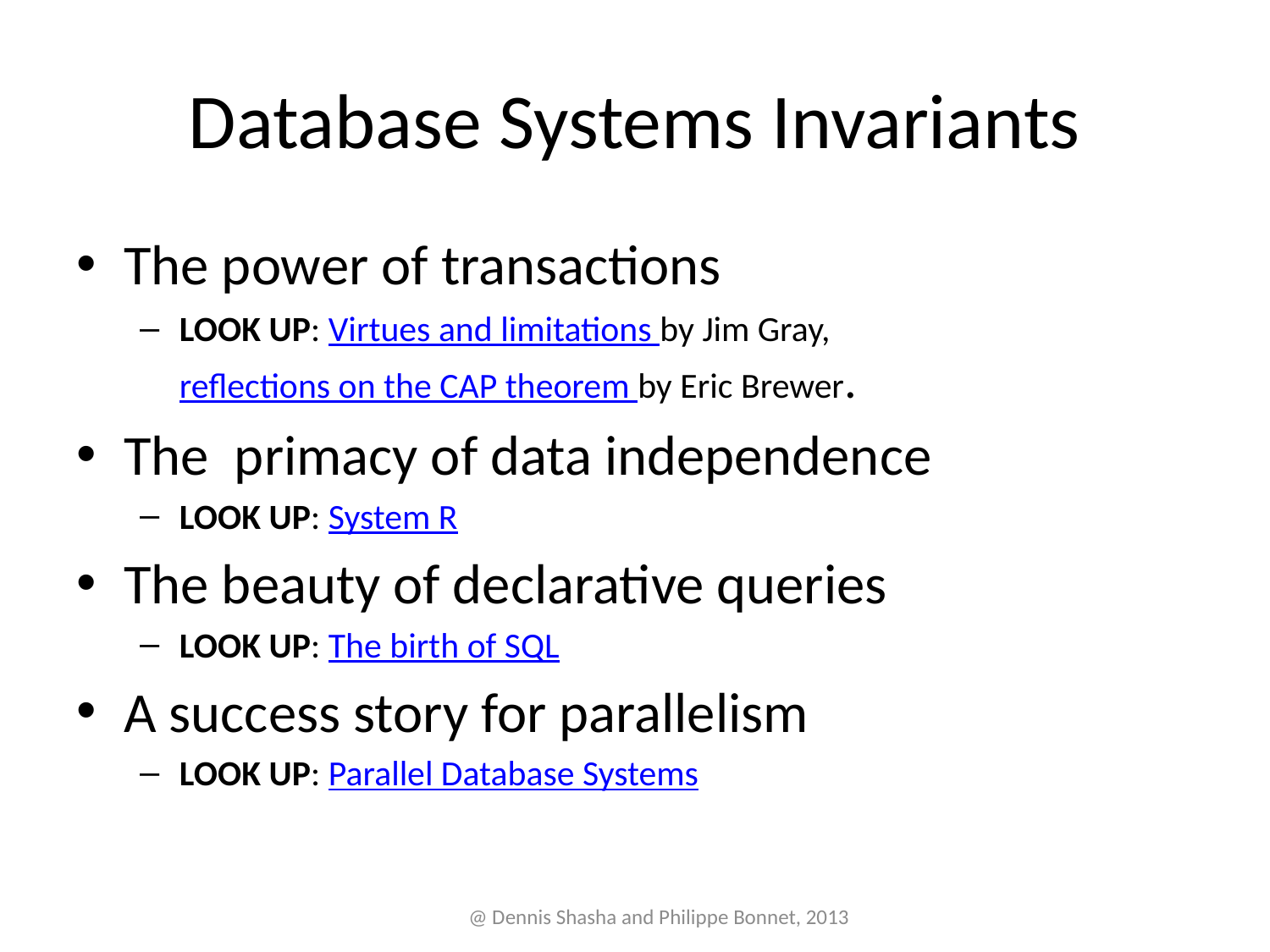

# Database Systems Invariants
The power of transactions
LOOK UP: Virtues and limitations by Jim Gray, reflections on the CAP theorem by Eric Brewer.
The  primacy of data independence
LOOK UP: System R
The beauty of declarative queries
LOOK UP: The birth of SQL
A success story for parallelism
LOOK UP: Parallel Database Systems
@ Dennis Shasha and Philippe Bonnet, 2013